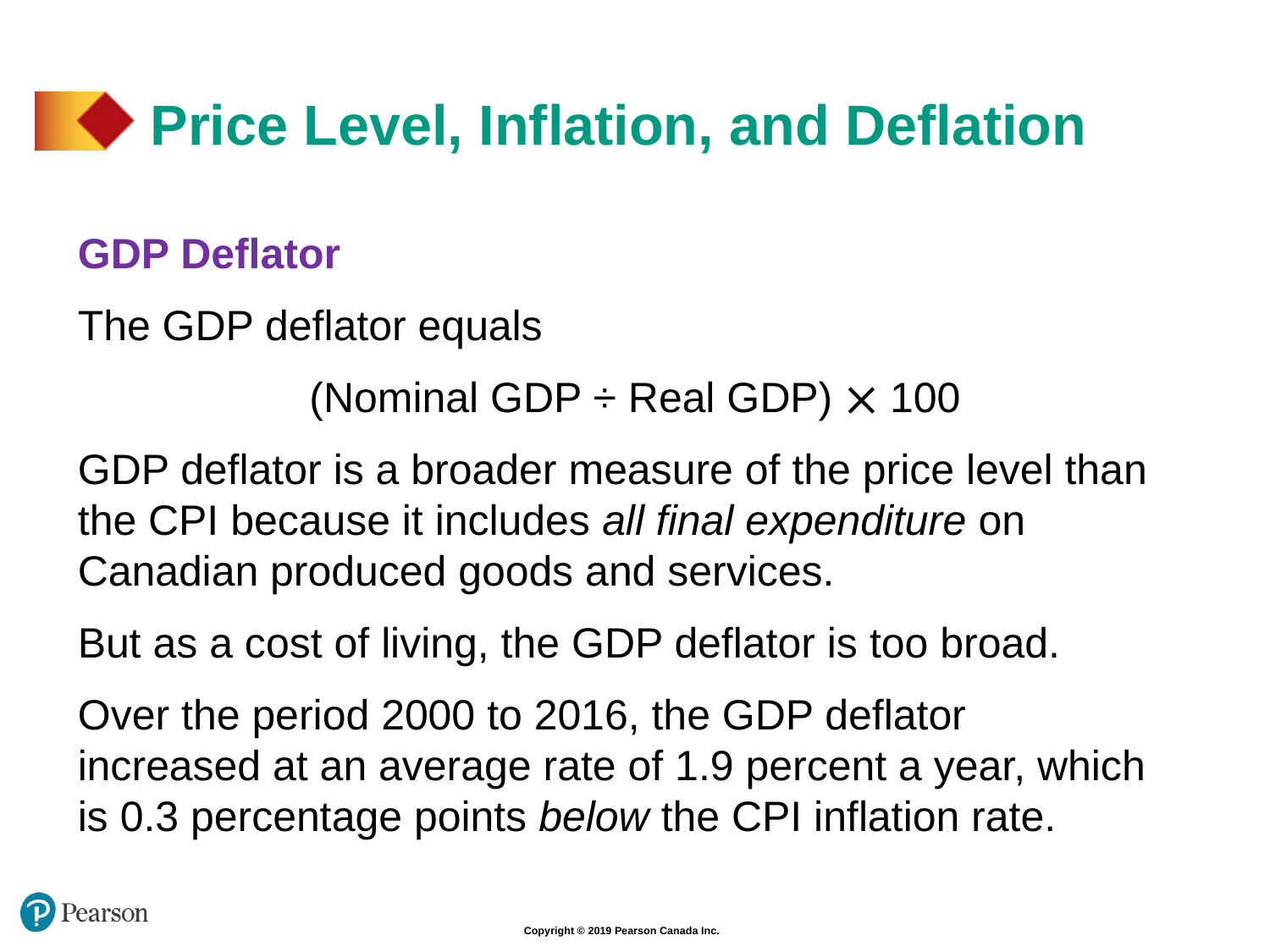

# Price Level, Inflation, and Deflation
GDP Deflator
The GDP deflator equals
 (Nominal GDP ÷ Real GDP) × 100
GDP deflator is a broader measure of the price level than the CPI because it includes all final expenditure on Canadian produced goods and services.
But as a cost of living, the GDP deflator is too broad.
Over the period 2000 to 2016, the GDP deflator
increased at an average rate of 1.9 percent a year, which is 0.3 percentage points below the CPI inflation rate.